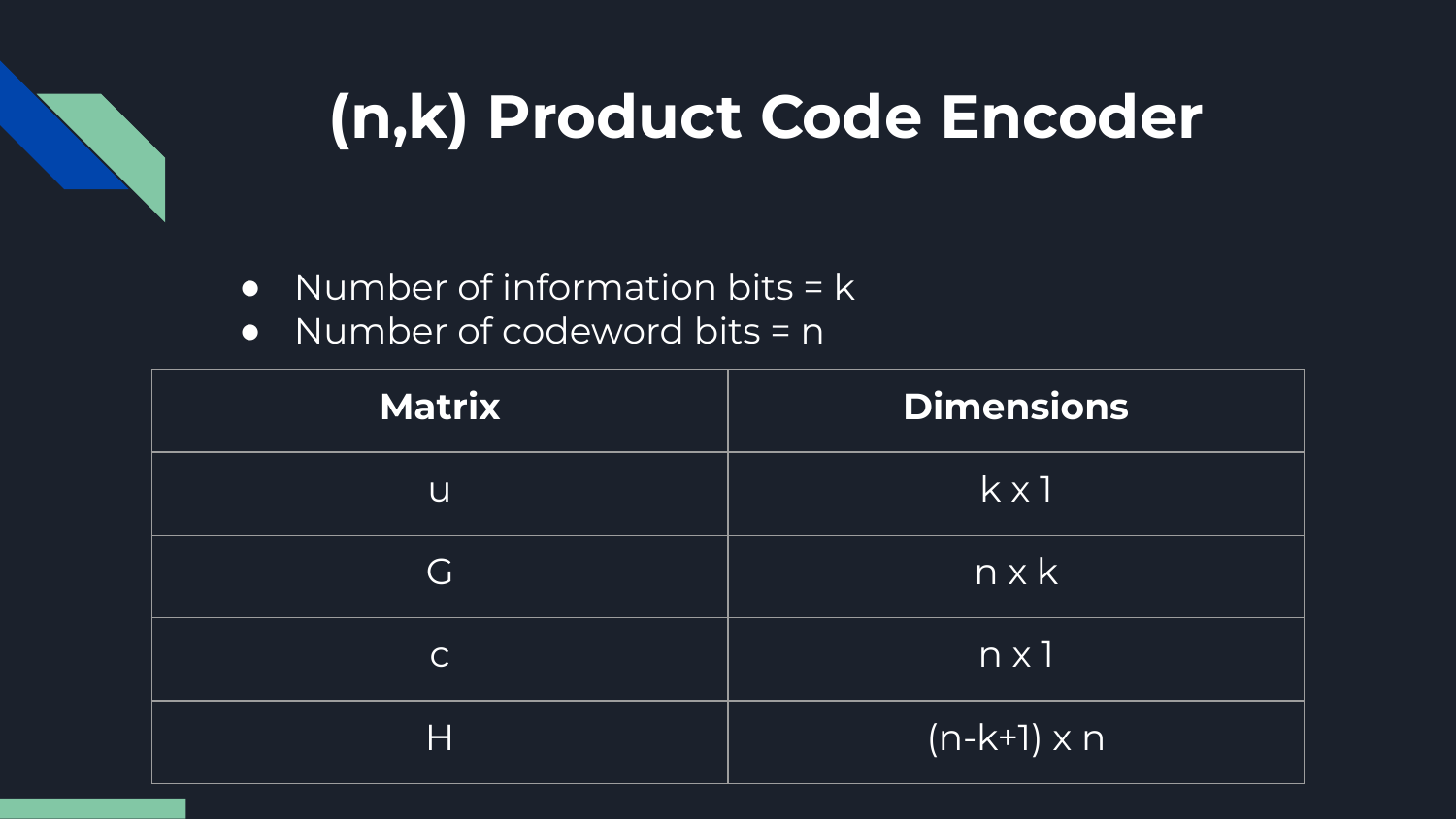

# (n,k) Product Code Encoder
Number of information bits = k
Number of codeword bits = n

| Matrix | Dimensions |
| --- | --- |
| u | k x 1 |
| G | n x k |
| c | n x 1 |
| H | (n-k+1) x n |